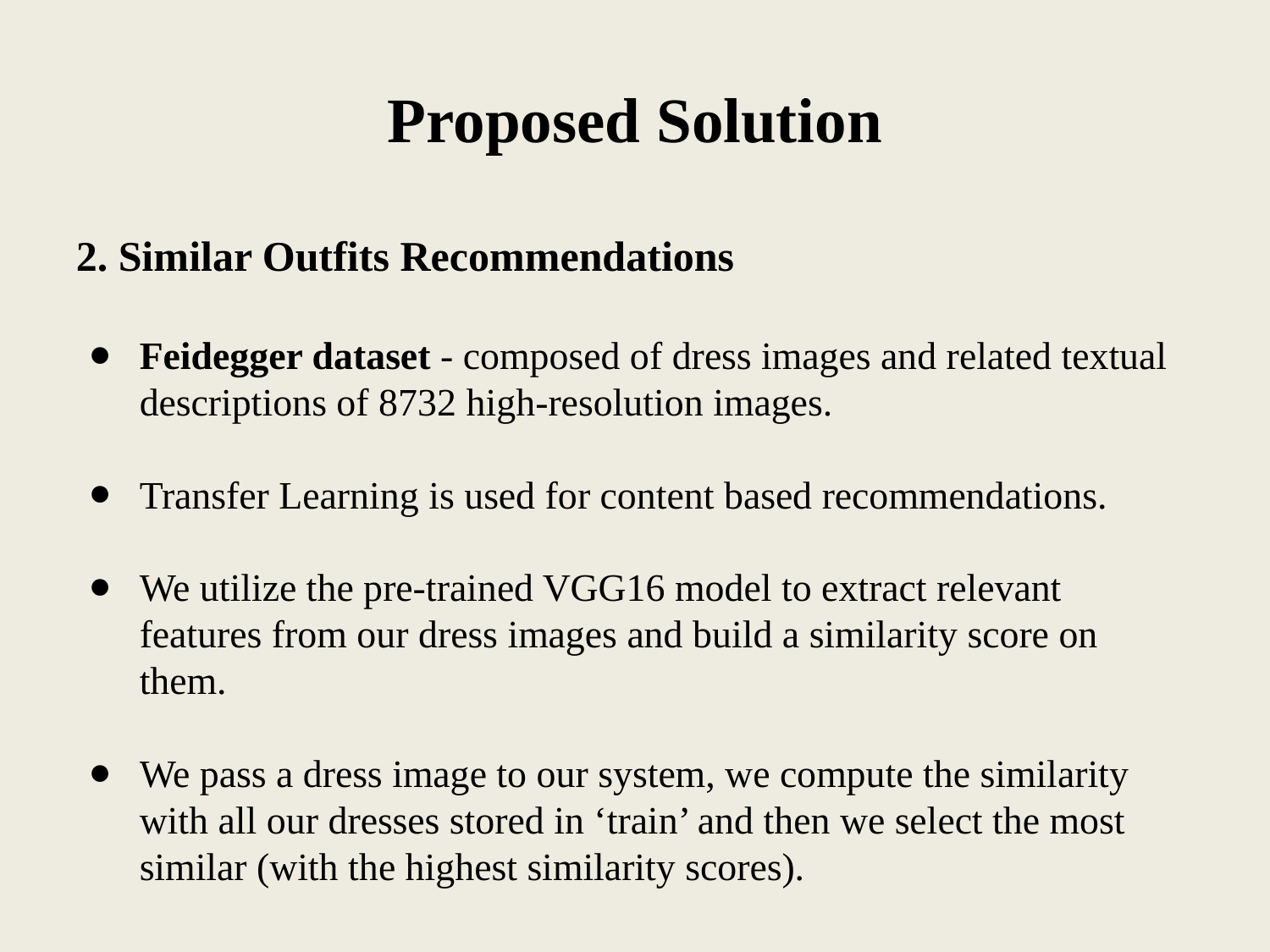

# Proposed Solution

2. Similar Outfits Recommendations

Feidegger dataset - composed of dress images and related textual descriptions of 8732 high-resolution images.

Transfer Learning is used for content based recommendations.

We utilize the pre-trained VGG16 model to extract relevant features from our dress images and build a similarity score on them.

We pass a dress image to our system, we compute the similarity with all our dresses stored in ‘train’ and then we select the most similar (with the highest similarity scores).